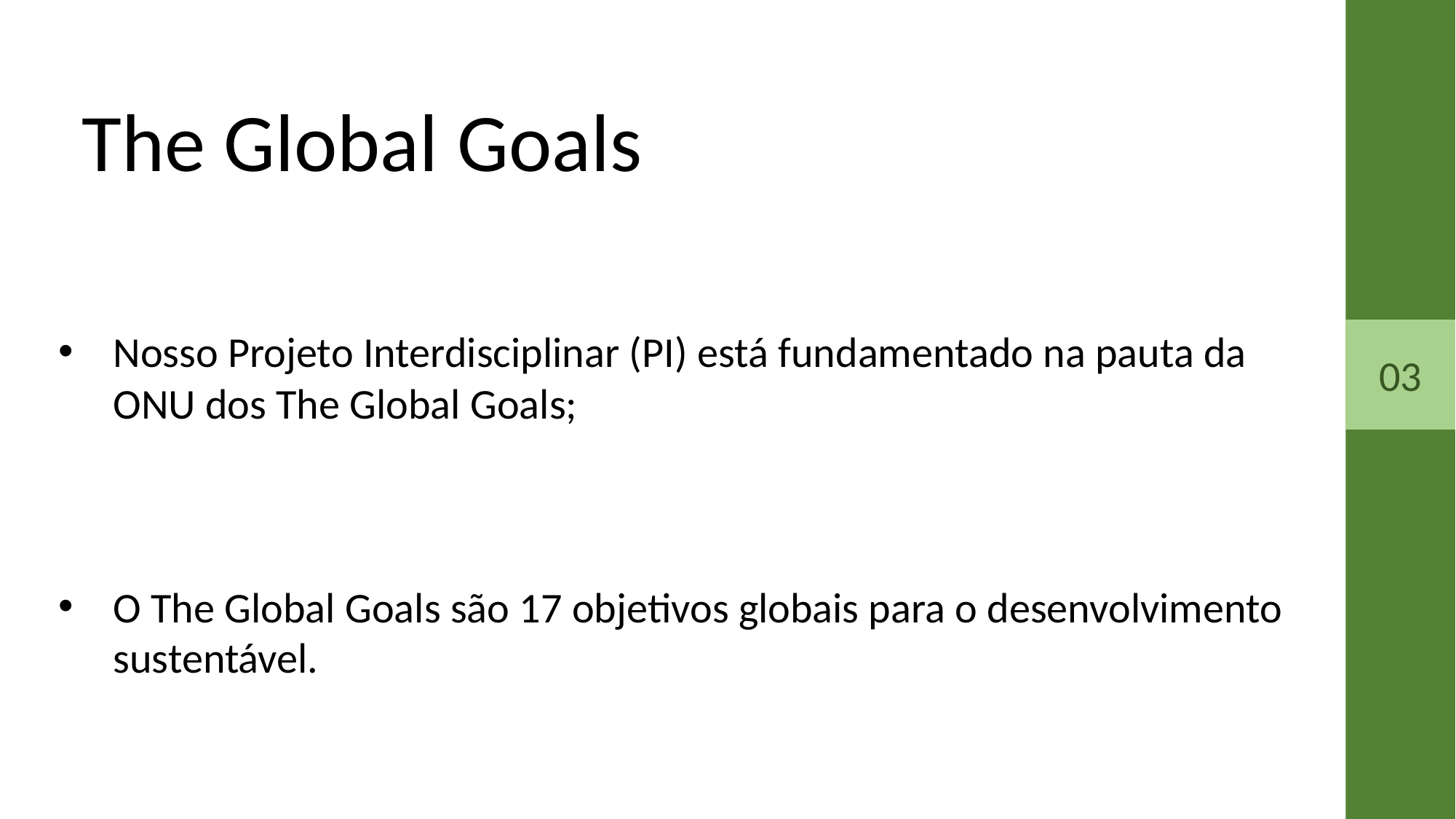

# The Global Goals
Nosso Projeto Interdisciplinar (PI) está fundamentado na pauta da ONU dos The Global Goals;

O The Global Goals são 17 objetivos globais para o desenvolvimento sustentável.
03